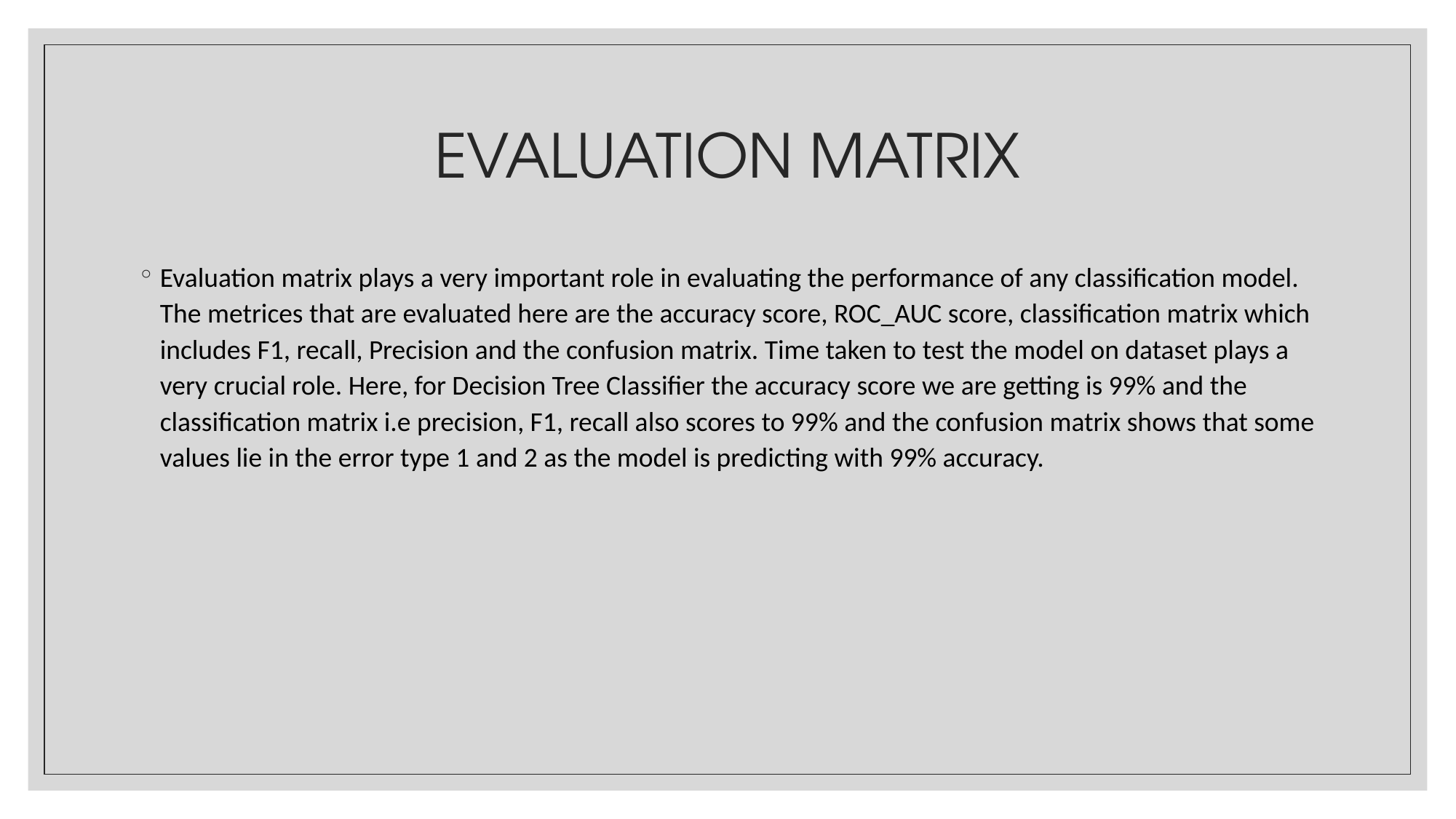

# EVALUATION MATRIX
Evaluation matrix plays a very important role in evaluating the performance of any classification model. The metrices that are evaluated here are the accuracy score, ROC_AUC score, classification matrix which includes F1, recall, Precision and the confusion matrix. Time taken to test the model on dataset plays a very crucial role. Here, for Decision Tree Classifier the accuracy score we are getting is 99% and the classification matrix i.e precision, F1, recall also scores to 99% and the confusion matrix shows that some values lie in the error type 1 and 2 as the model is predicting with 99% accuracy.